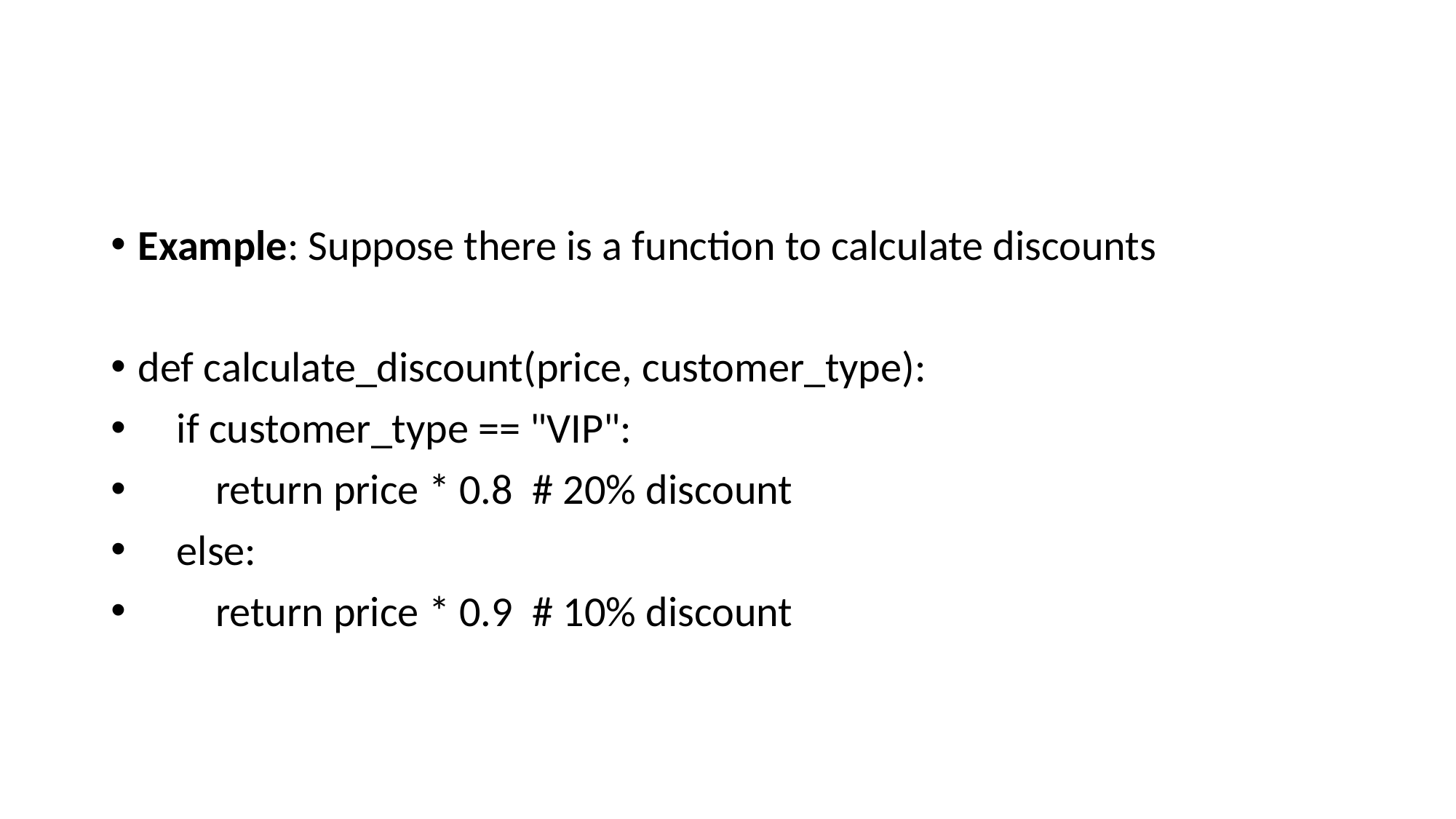

#
Example: Suppose there is a function to calculate discounts

def calculate_discount(price, customer_type):
    if customer_type == "VIP":
        return price * 0.8  # 20% discount
    else:
        return price * 0.9  # 10% discount